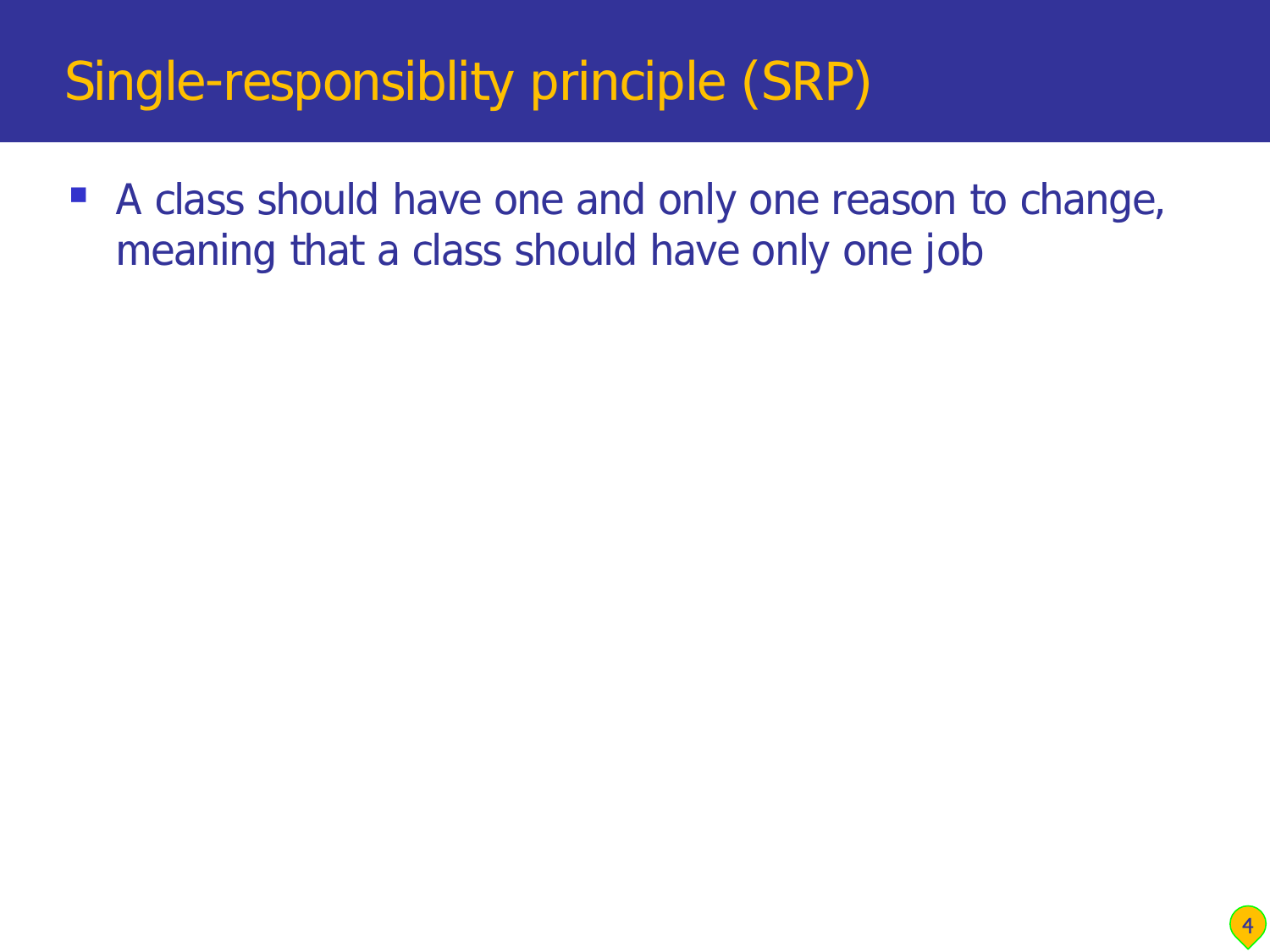

# Single-responsiblity principle (SRP)
A class should have one and only one reason to change, meaning that a class should have only one job
4